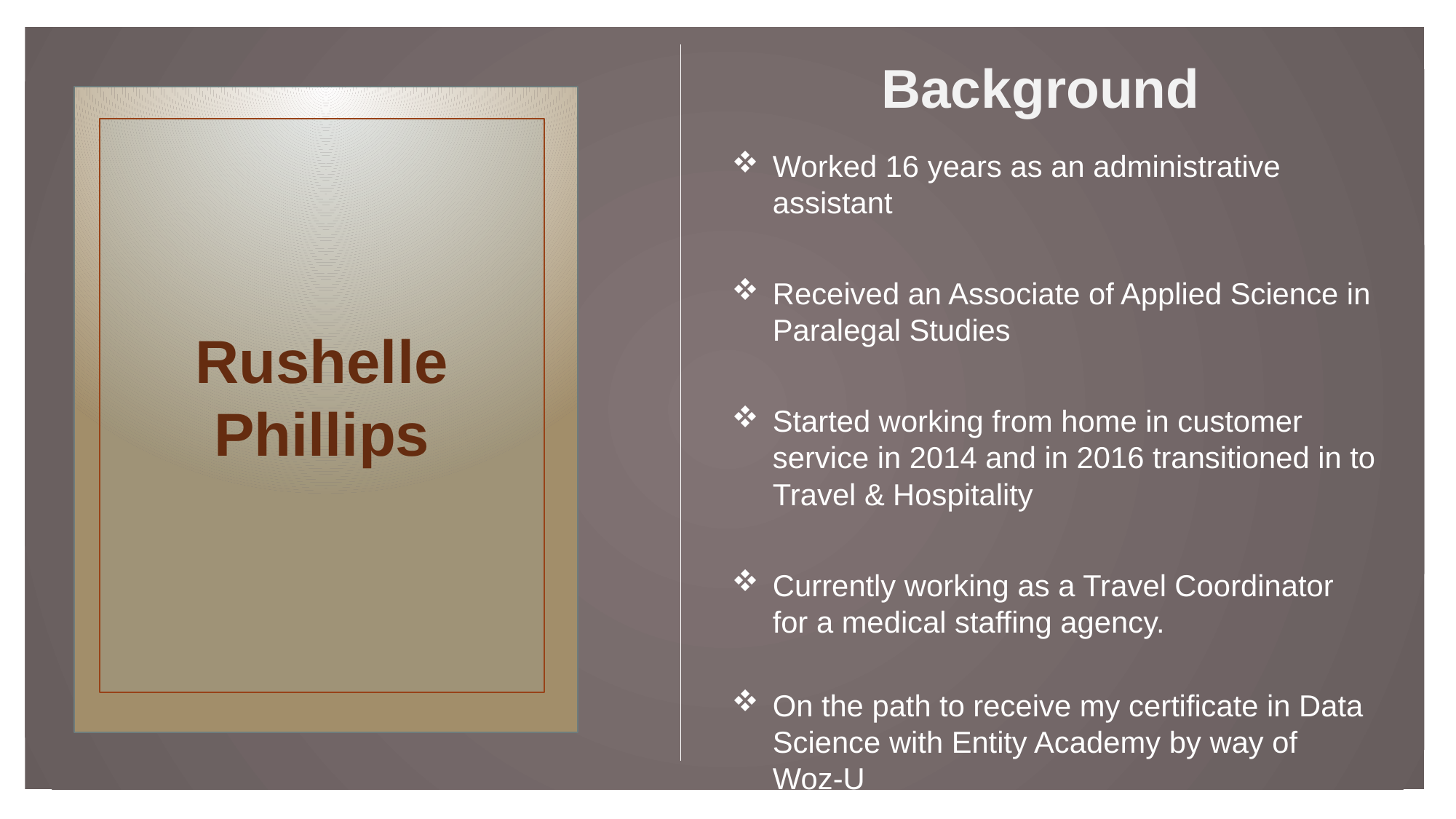

Background

Worked 16 years as an administrative assistant

Received an Associate of Applied Science in Paralegal Studies

Started working from home in customer service in 2014 and in 2016 transitioned in to Travel & Hospitality

Currently working as a Travel Coordinator for a medical staffing agency.

On the path to receive my certificate in Data Science with Entity Academy by way of Woz-U
Rushelle Phillips